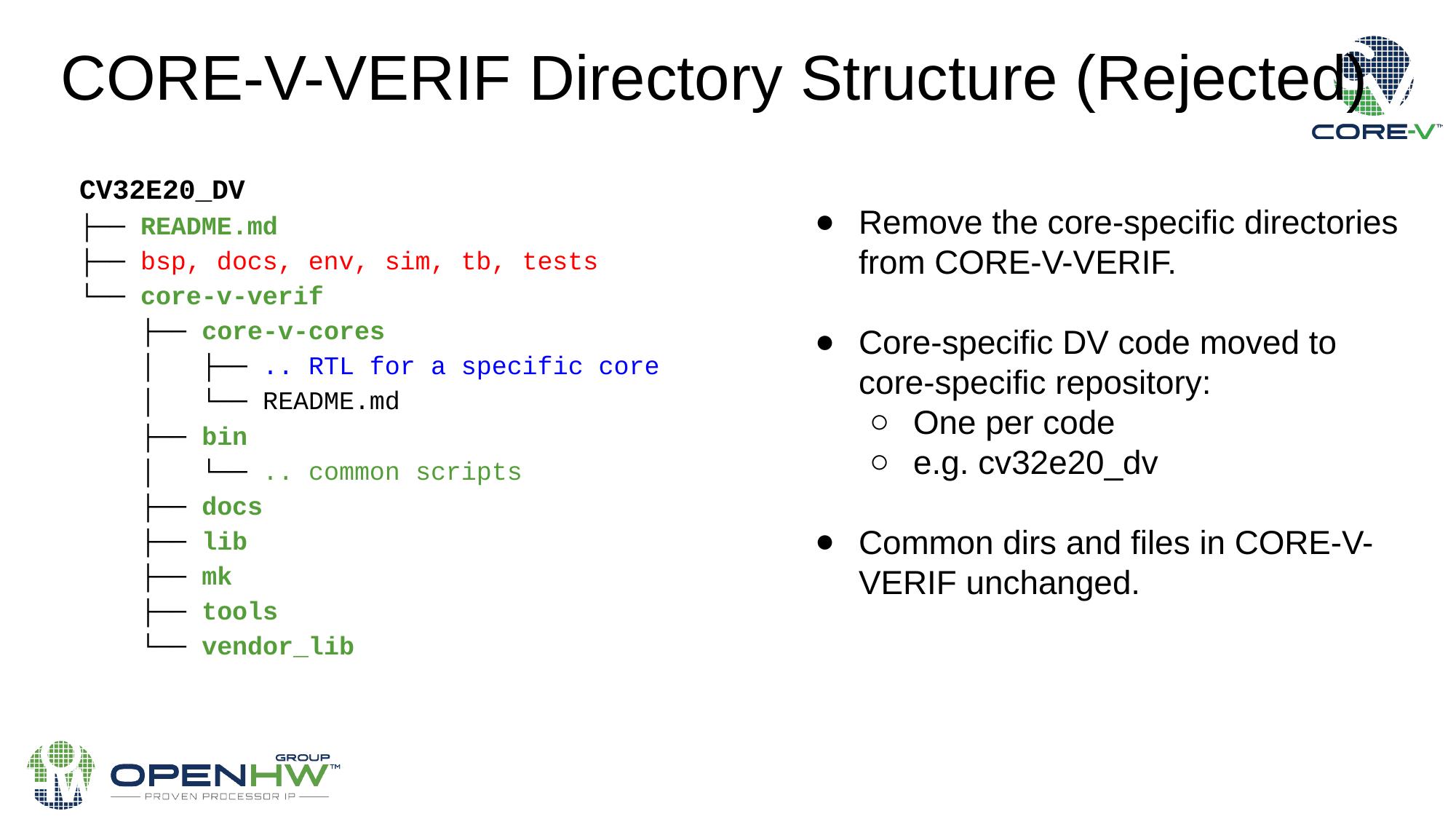

# CORE-V-VERIF Directory Structure (Rejected)
CV32E20_DV
├── README.md
├── bsp, docs, env, sim, tb, tests
└── core-v-verif
    ├── core-v-cores
    │   ├── .. RTL for a specific core
    │   └── README.md
    ├── bin
    │   └── .. common scripts
    ├── docs
    ├── lib
    ├── mk
    ├── tools
    └── vendor_lib

Remove the core-specific directories from CORE-V-VERIF.
Core-specific DV code moved to core-specific repository:
One per code
e.g. cv32e20_dv
Common dirs and files in CORE-V-VERIF unchanged.